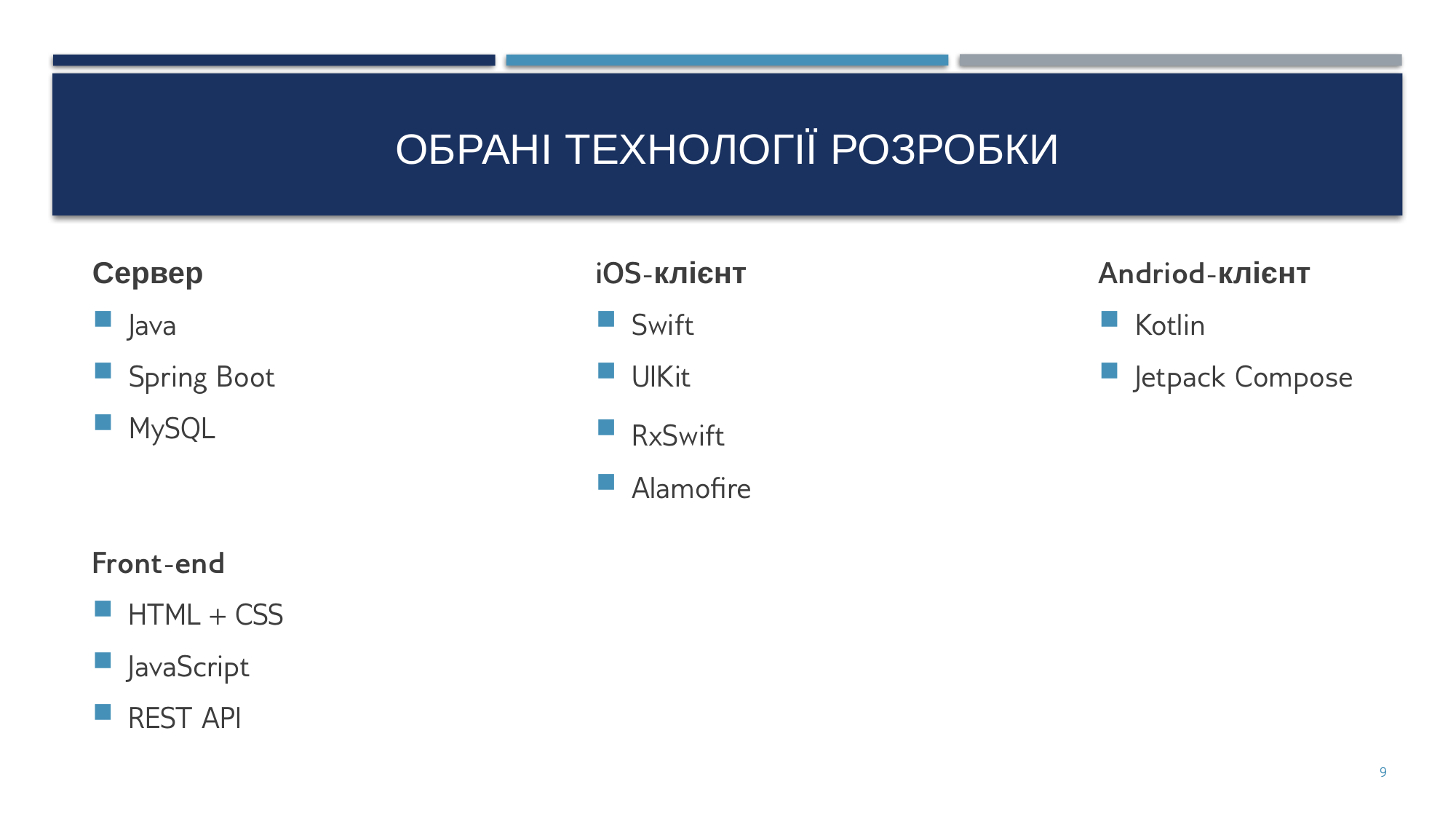

# Обрані технології розробки
Сервер
Java
Spring Boot
MySQL

iOS-клієнт
Swift
UIKit
RxSwift
Alamofire
Andriod-клієнт
Kotlin
Jetpack Compose

Front-end
HTML + CSS
JavaScript
REST API

9